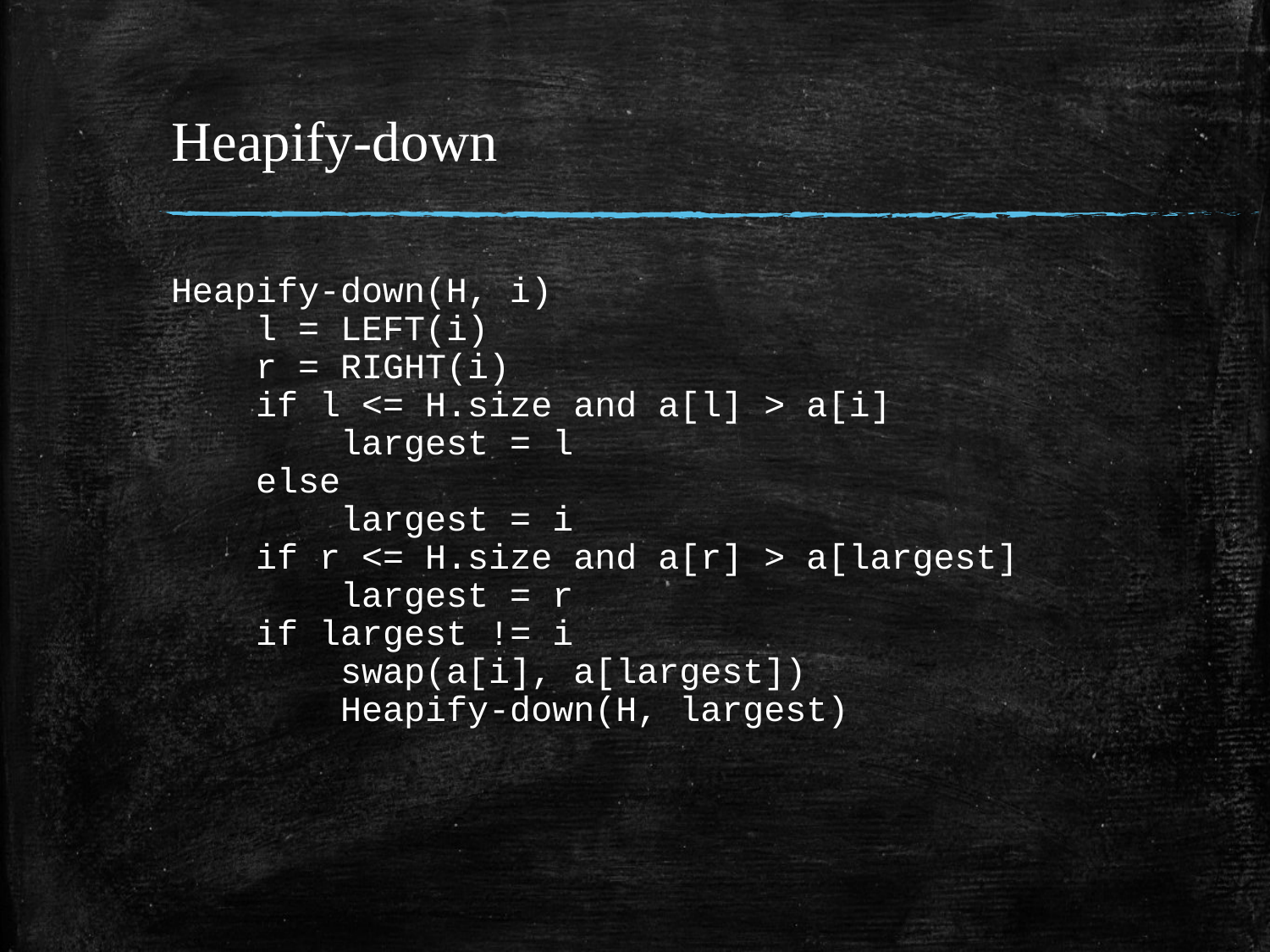

# Heapify-down
Heapify-down(H, i)
    l = LEFT(i)
    r = RIGHT(i)
    if l <= H.size and a[l] > a[i]
        largest = l
    else
        largest = i
    if r <= H.size and a[r] > a[largest]
        largest = r
    if largest != i
        swap(a[i], a[largest])
        Heapify-down(H, largest)